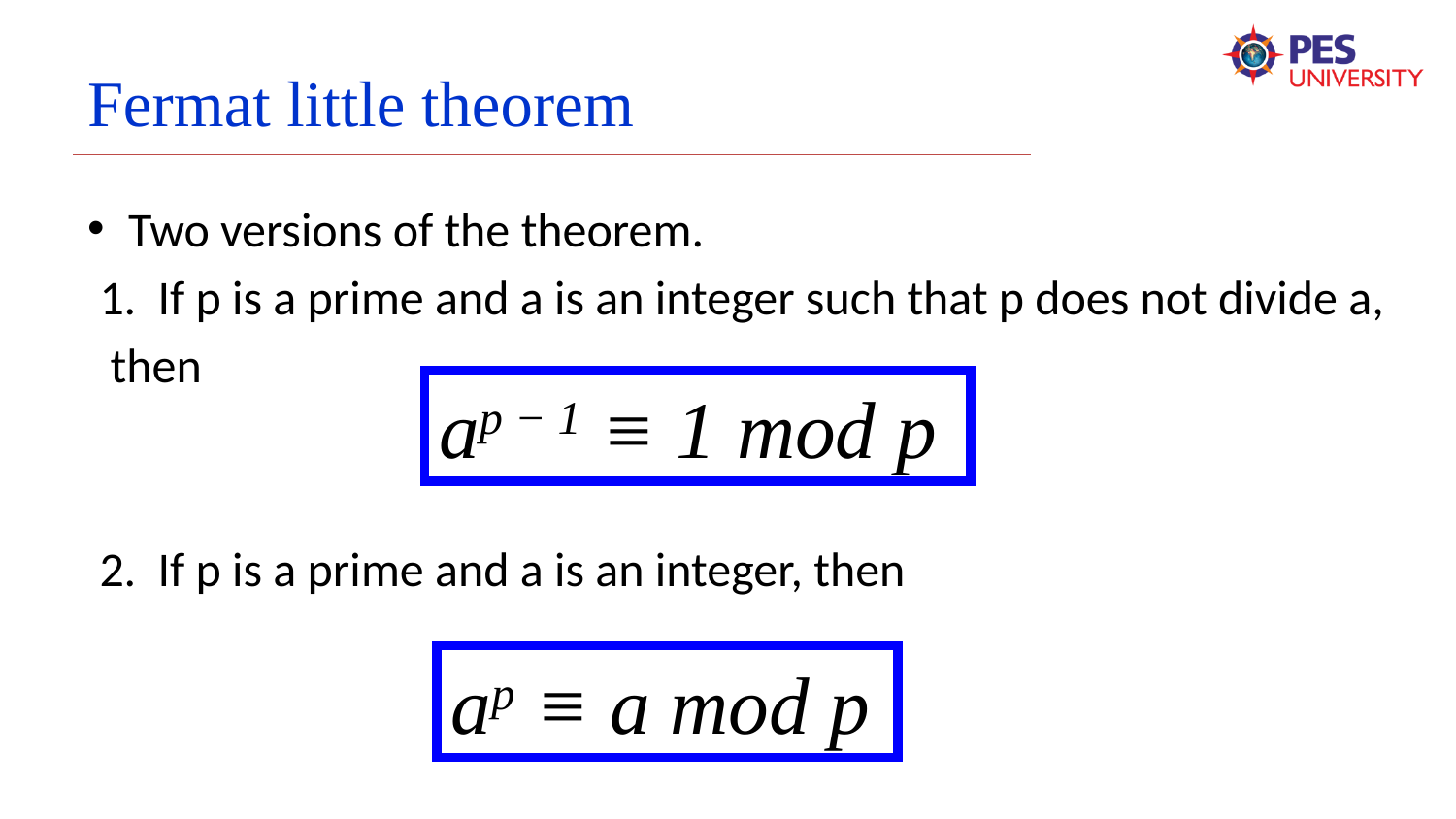

# Fermat little theorem
Two versions of the theorem.
1.  If p is a prime and a is an integer such that p does not divide a,
 then

2.  If p is a prime and a is an integer, then

ap − 1 ≡ 1 mod p
ap ≡ a mod p